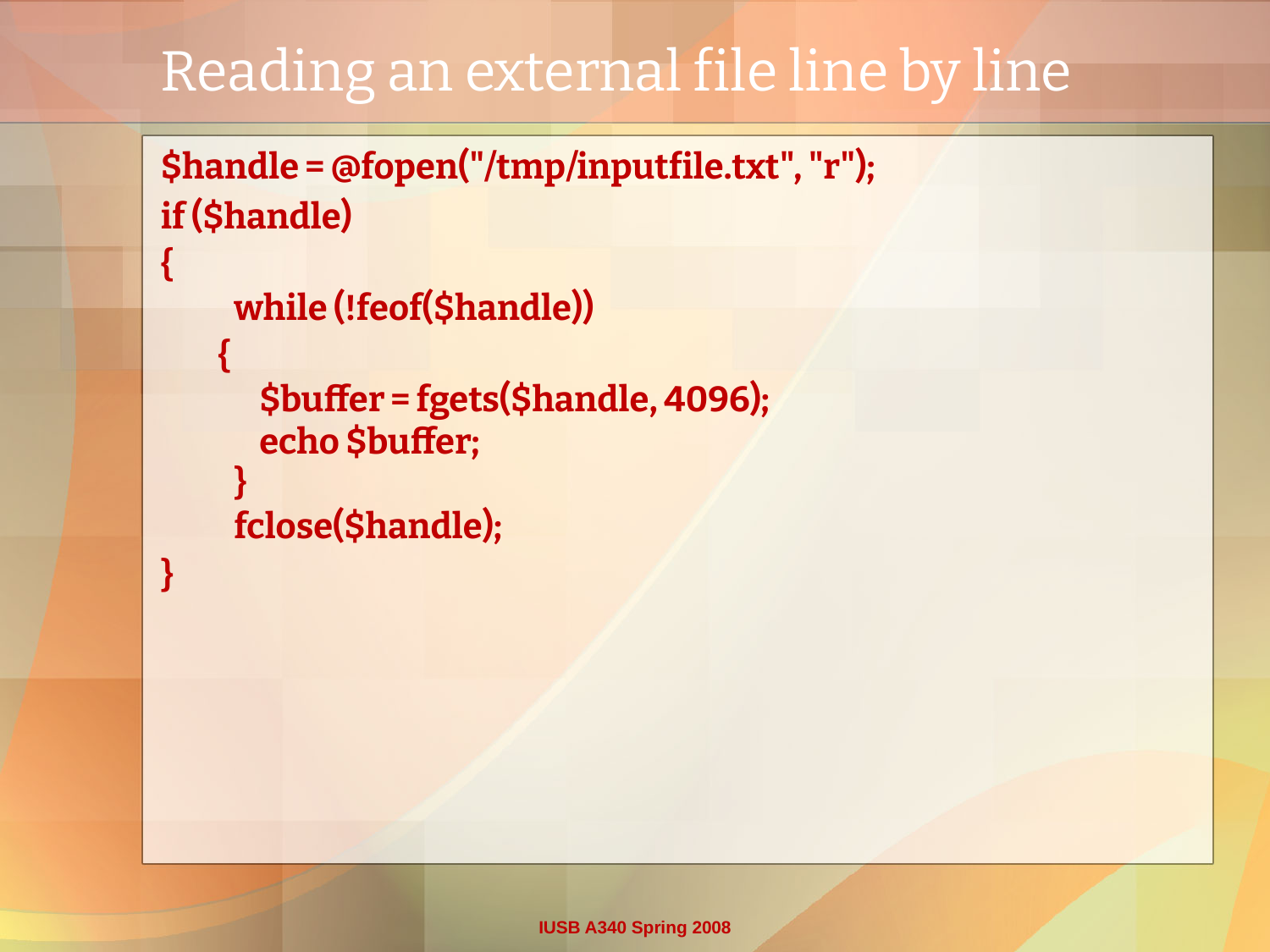

# Reading an external file line by line
$handle = @fopen("/tmp/inputfile.txt", "r");
if ($handle)
{
    while (!feof($handle))
         {
        $buffer = fgets($handle, 4096);
        echo $buffer;
    }
    fclose($handle);
}
IUSB A340 Spring 2008